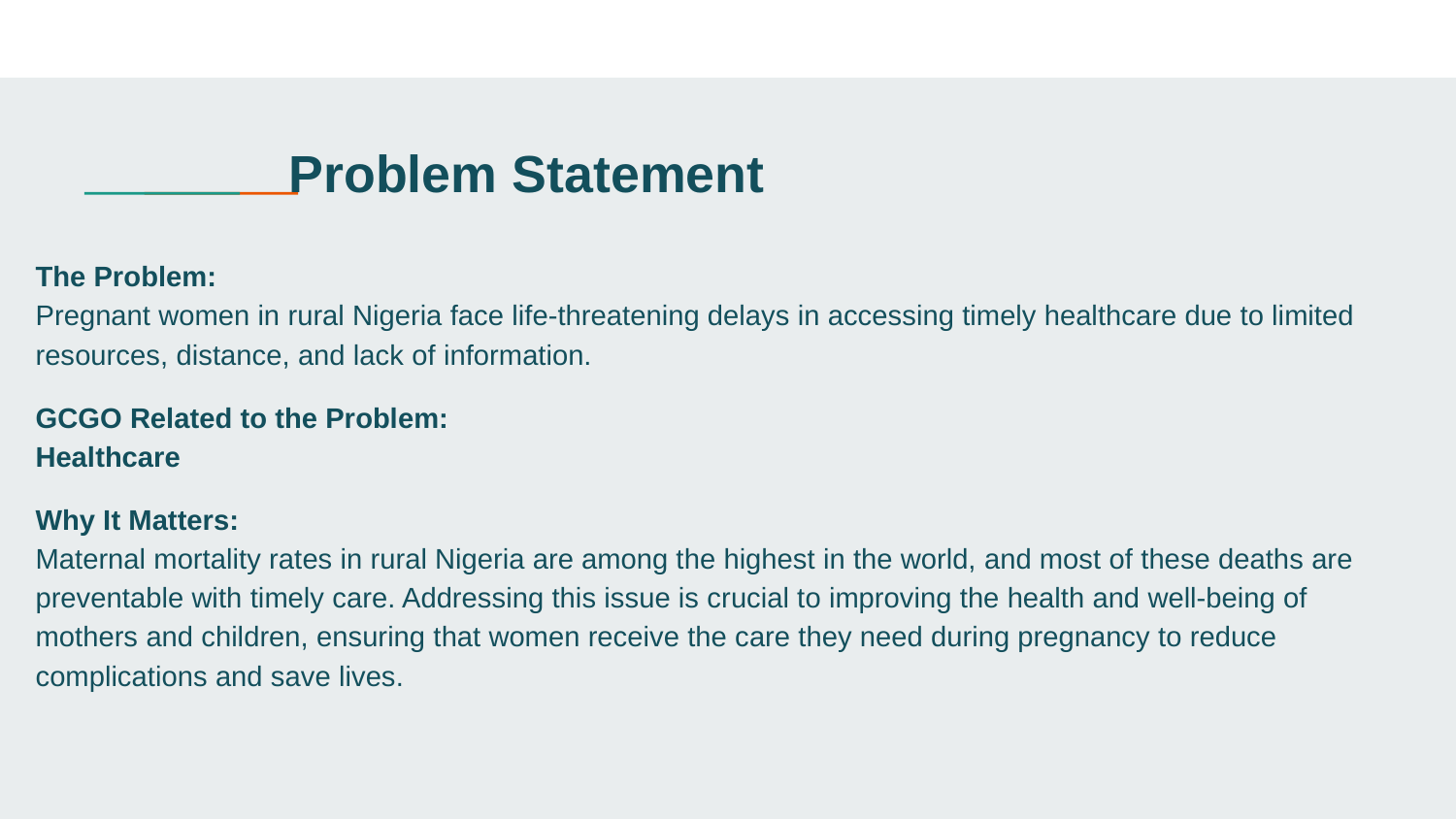

# Problem Statement
The Problem:
Pregnant women in rural Nigeria face life-threatening delays in accessing timely healthcare due to limited resources, distance, and lack of information.
GCGO Related to the Problem:
Healthcare
Why It Matters:
Maternal mortality rates in rural Nigeria are among the highest in the world, and most of these deaths are preventable with timely care. Addressing this issue is crucial to improving the health and well-being of mothers and children, ensuring that women receive the care they need during pregnancy to reduce complications and save lives.